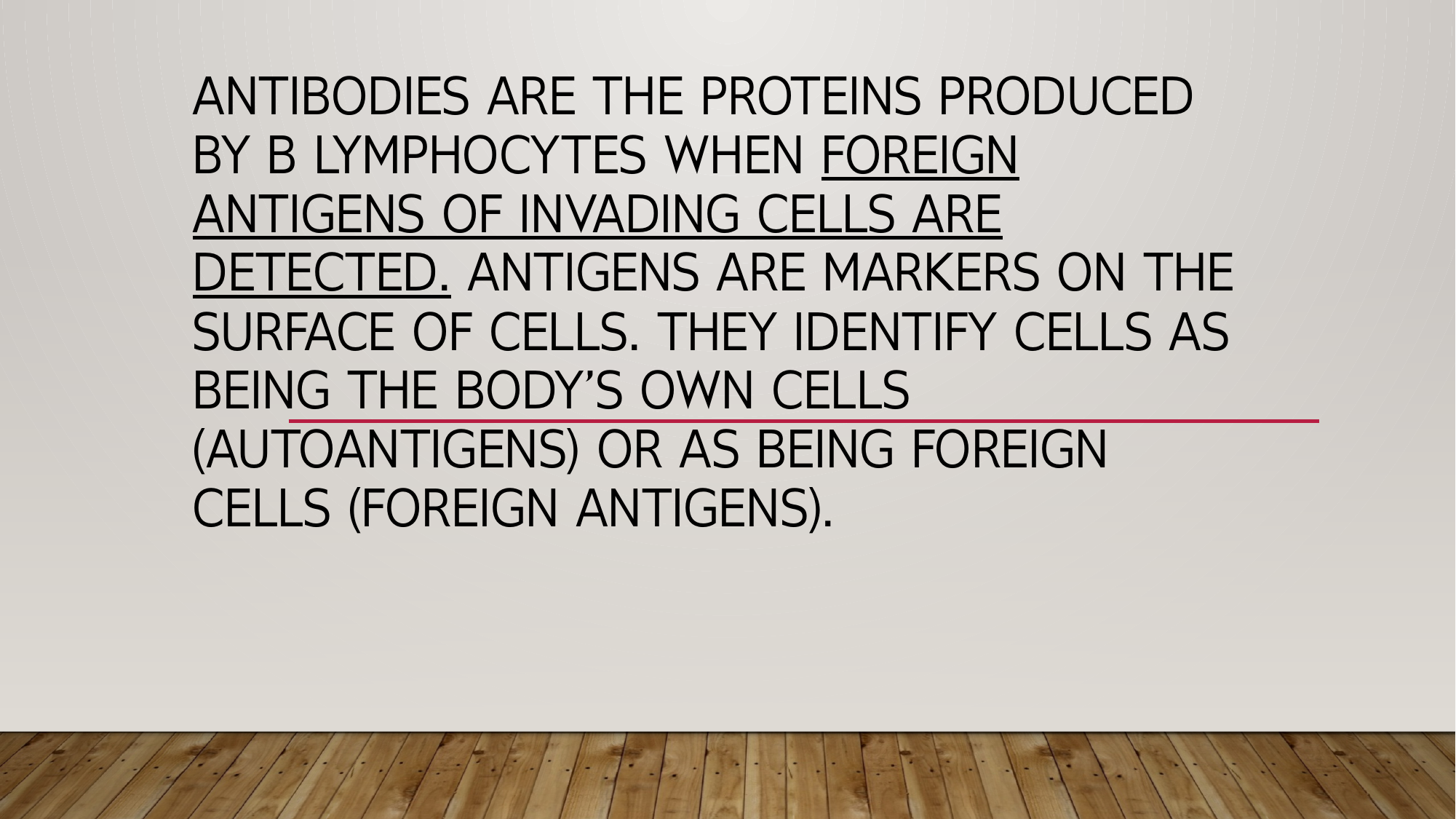

# Antibodies are the proteins produced by B lymphocytes when foreign antigens of invading cells are detected. Antigens are markers on the surface of cells. They identify cells as being the body’s own cells (autoantigens) or as being foreign cells (foreign antigens).